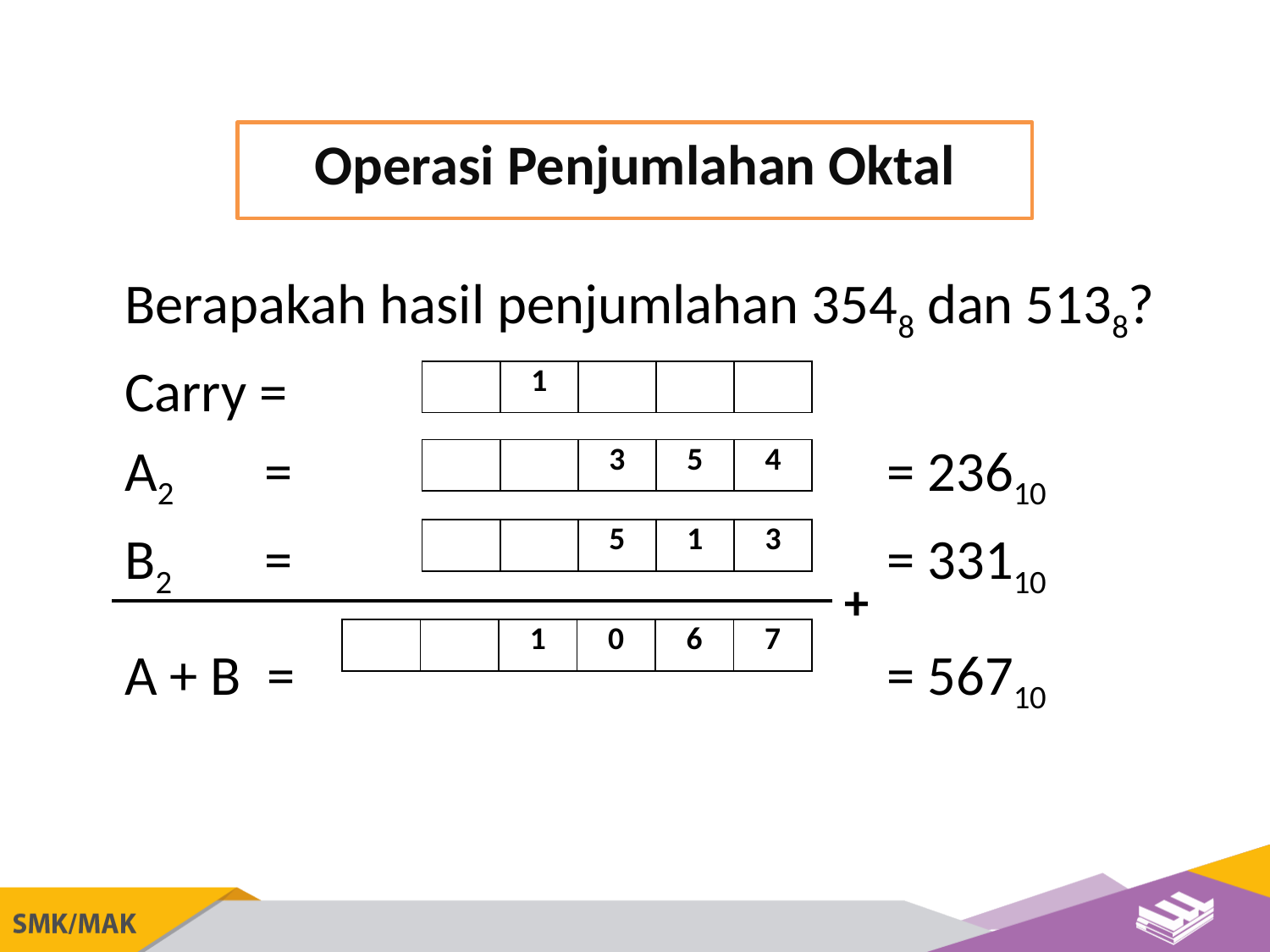

Operasi Penjumlahan Oktal
Berapakah hasil penjumlahan 3548 dan 5138?
Carry =
A2	 =					= 23610
B2 	 =					= 33110

A + B  =     					= 56710
|  | 1 |  |  |  |
| --- | --- | --- | --- | --- |
|  |  | 3 | 5 | 4 |
| --- | --- | --- | --- | --- |
|  |  | 5 | 1 | 3 |
| --- | --- | --- | --- | --- |
+
|  |  | 1 | 0 | 6 | 7 |
| --- | --- | --- | --- | --- | --- |